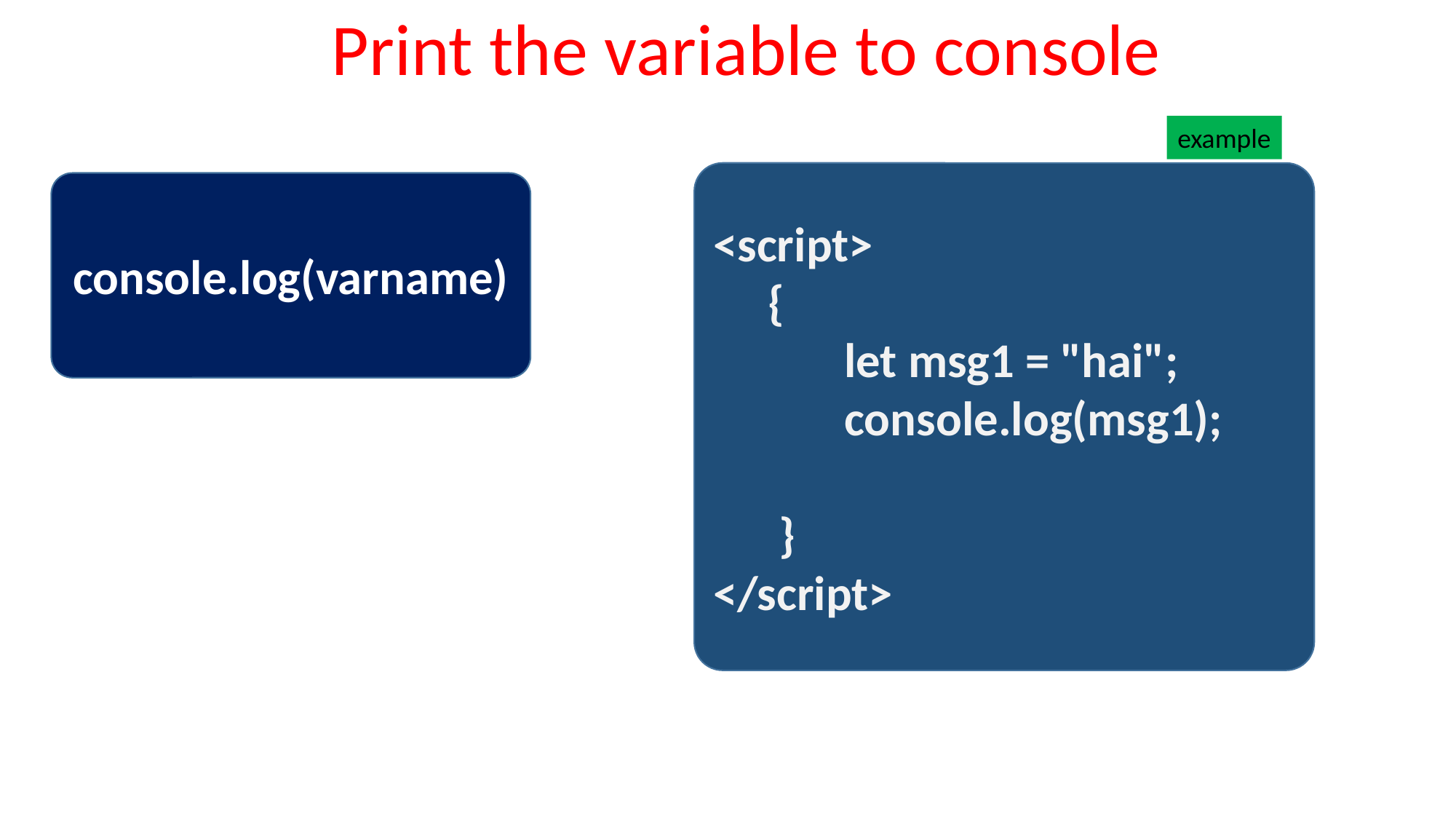

Print the variable to console
example
<script>
     {
	  let msg1 = "hai";
	  console.log(msg1);

      }
</script>
console.log(varname)